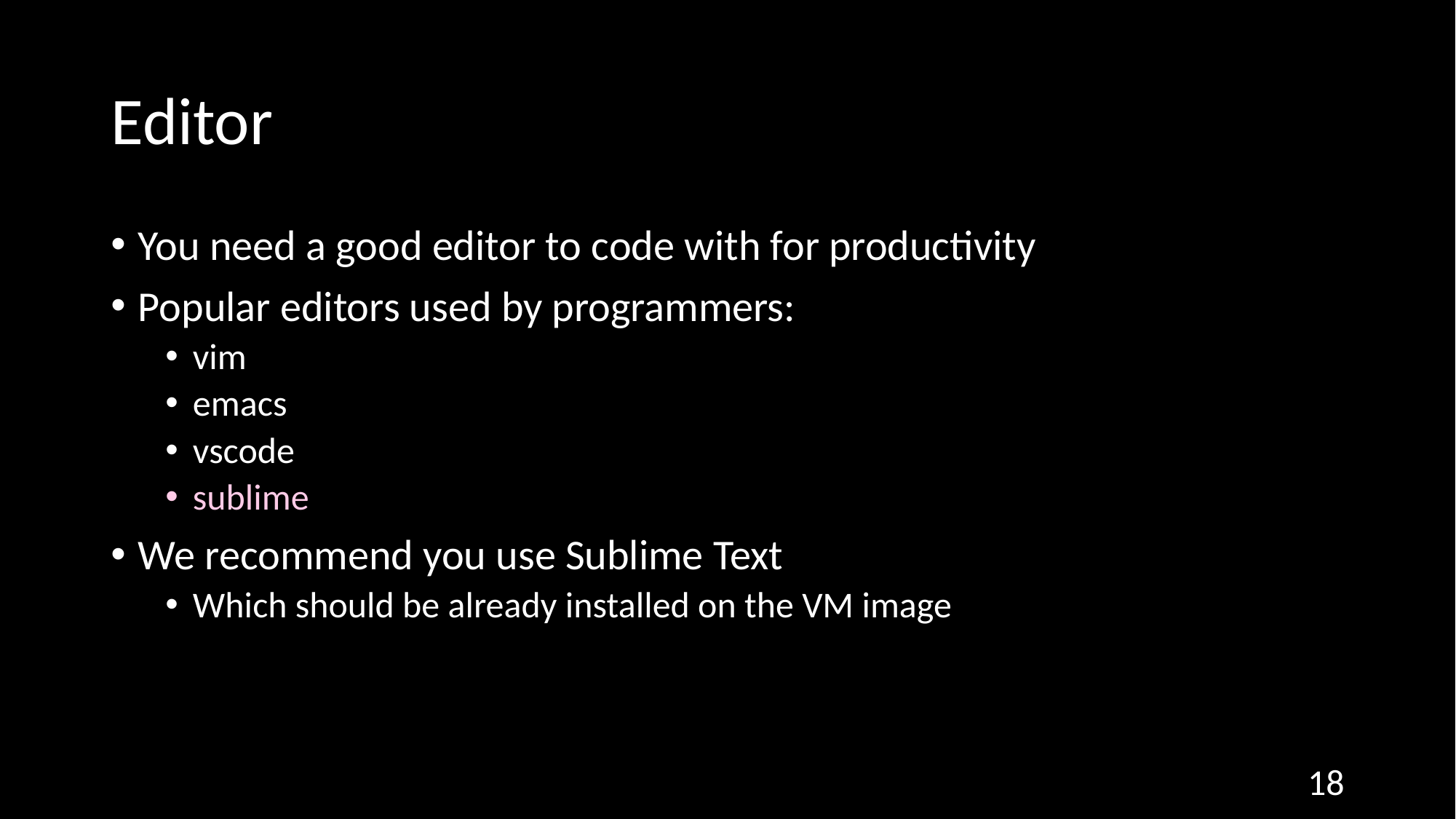

# Editor
You need a good editor to code with for productivity
Popular editors used by programmers:
vim
emacs
vscode
sublime
We recommend you use Sublime Text
Which should be already installed on the VM image
18